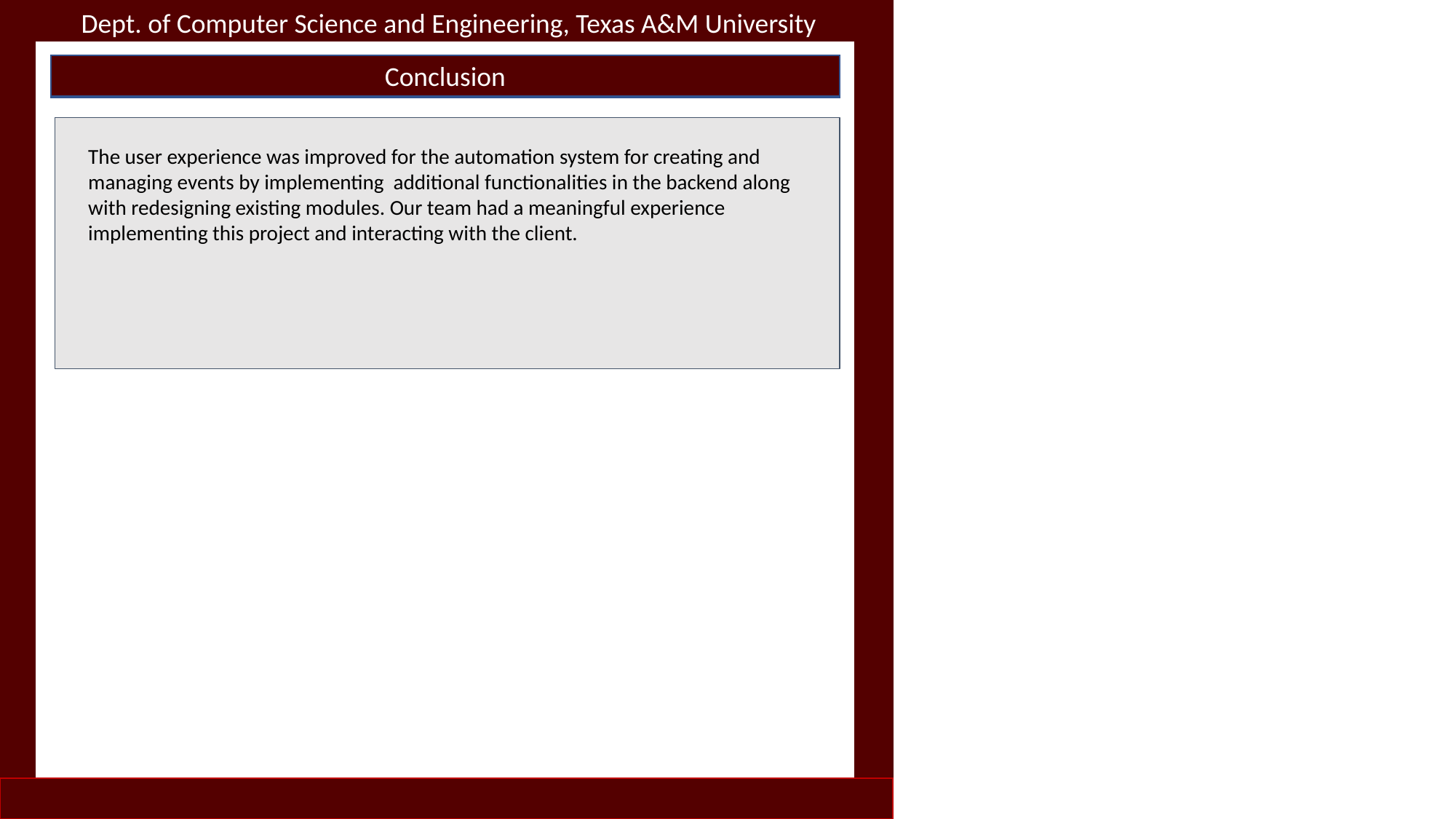

Dept. of Computer Science and Engineering, Texas A&M University

Introduction
Conclusion
Dashboard User Interface

The user experience was improved for the automation system for creating and managing events by implementing  additional functionalities in the backend along with redesigning existing modules. Our team had a meaningful experience implementing this project and interacting with the client.